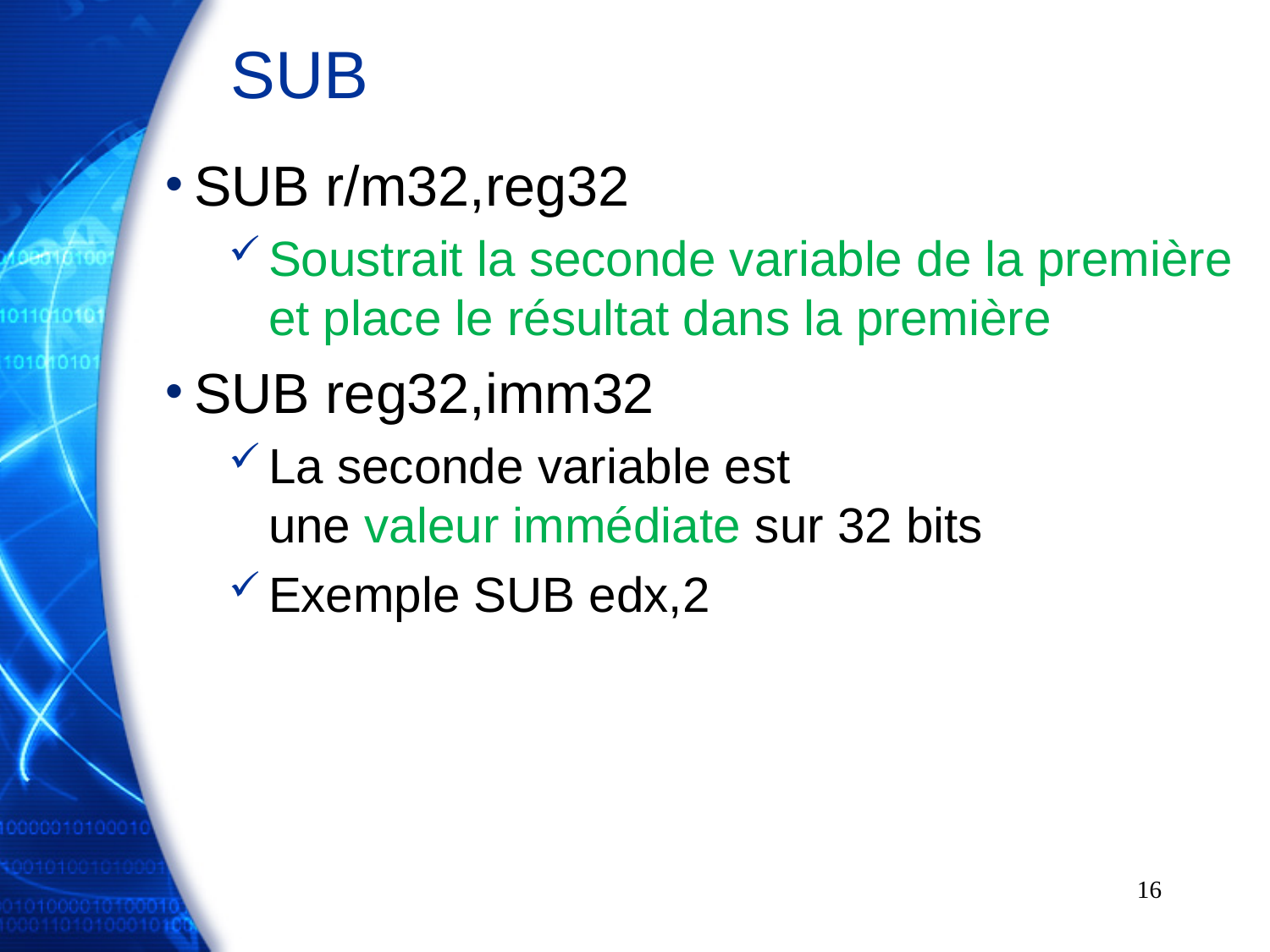

# SUB
SUB r/m32,reg32
Soustrait la seconde variable de la première et place le résultat dans la première
SUB reg32,imm32
La seconde variable est
une valeur immédiate sur 32 bits
Exemple SUB edx,2

16